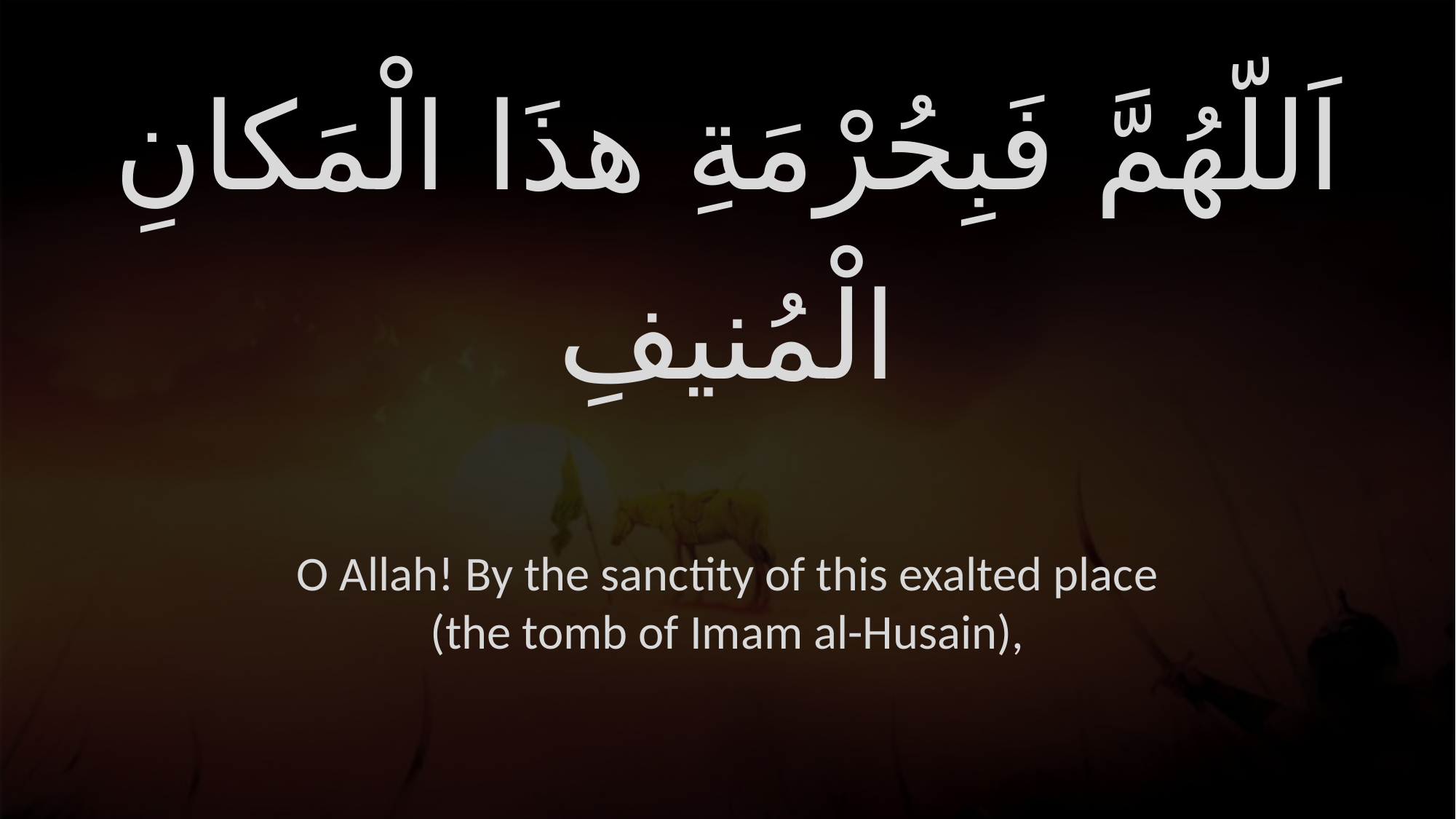

# اَللّهُمَّ فَبِحُرْمَةِ هذَا الْمَكانِ الْمُنيفِ
O Allah! By the sanctity of this exalted place (the tomb of Imam al-Husain),